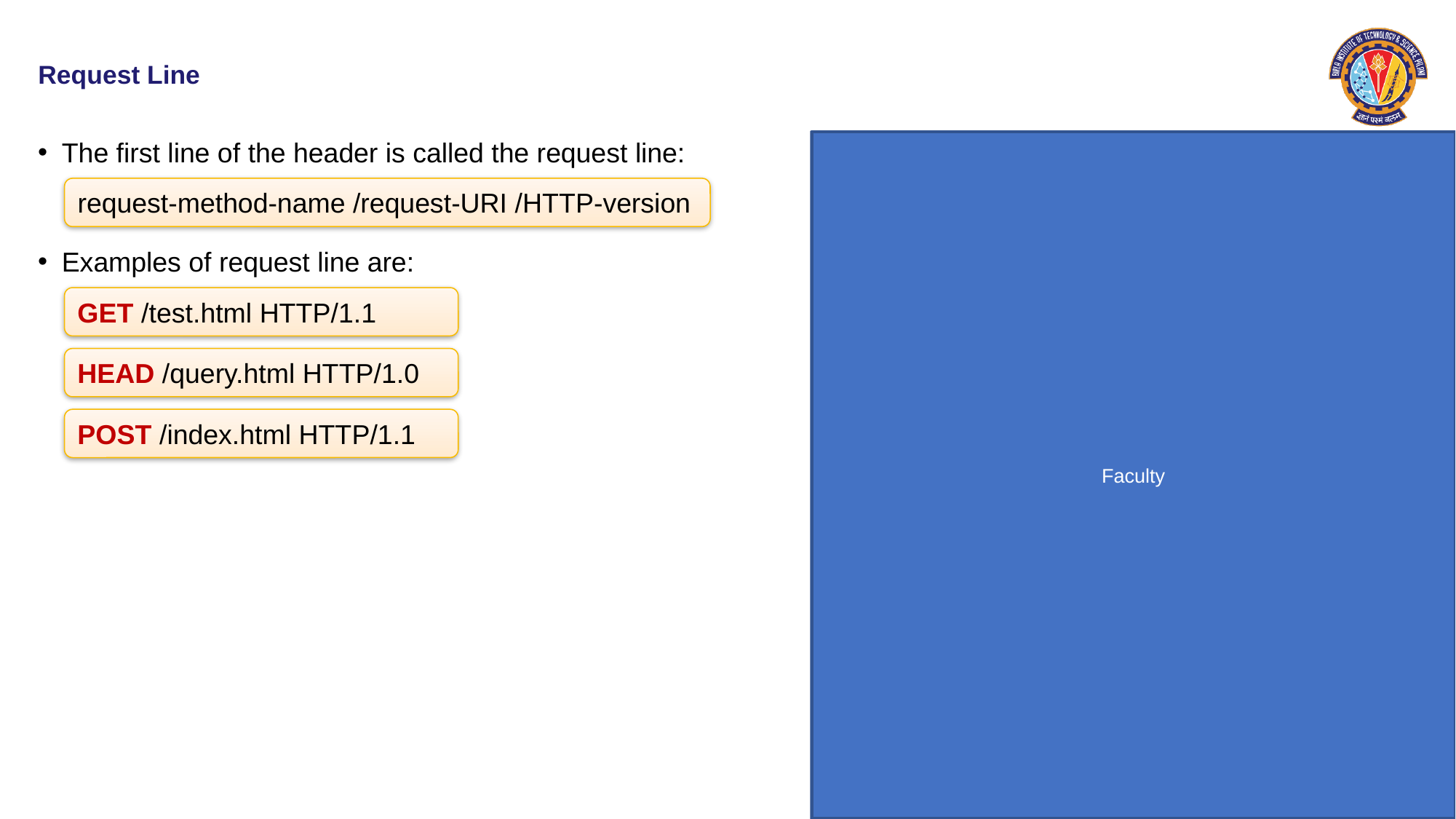

# Request Line
The first line of the header is called the request line:

Examples of request line are:
request-method-name /request-URI /HTTP-version
GET /test.html HTTP/1.1
HEAD /query.html HTTP/1.0
POST /index.html HTTP/1.1